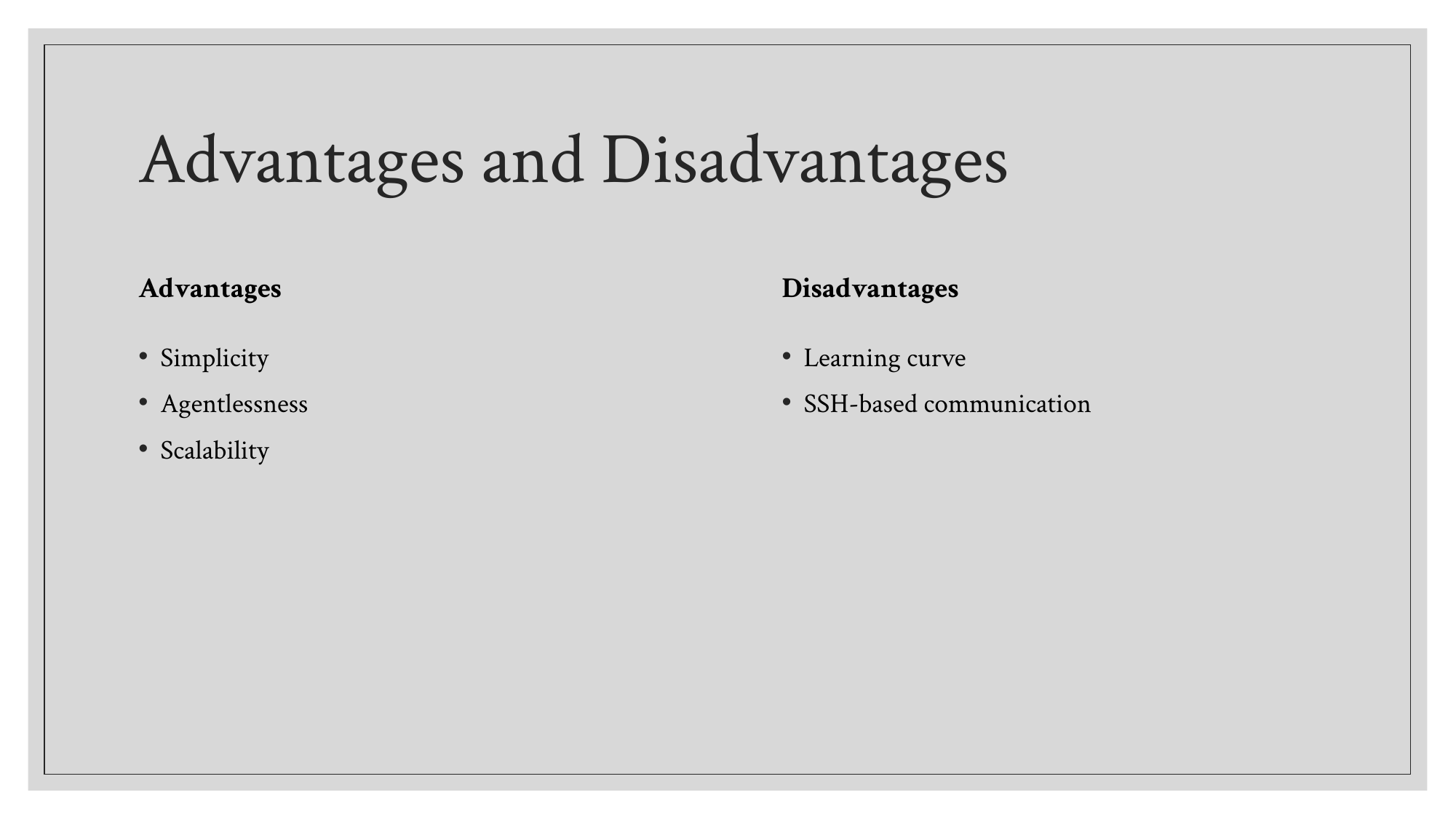

# Advantages and Disadvantages
Advantages
Disadvantages
Learning curve
SSH-based communication

Simplicity
Agentlessness
Scalability